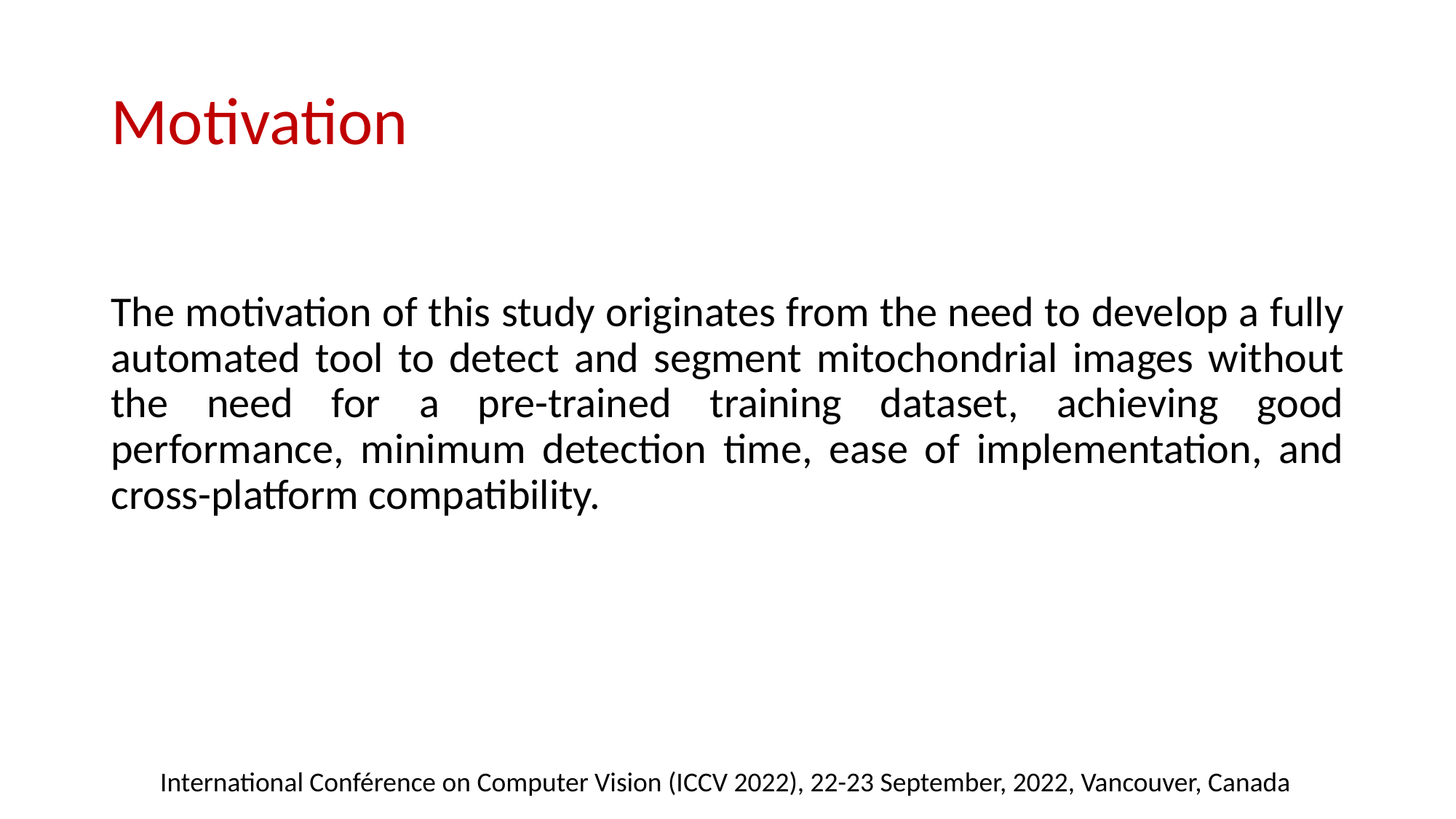

# Motivation

The motivation of this study originates from the need to develop a fully automated tool to detect and segment mitochondrial images without the need for a pre-trained training dataset, achieving good performance, minimum detection time, ease of implementation, and cross-platform compatibility.

International Conférence on Computer Vision (ICCV 2022), 22-23 September, 2022, Vancouver, Canada